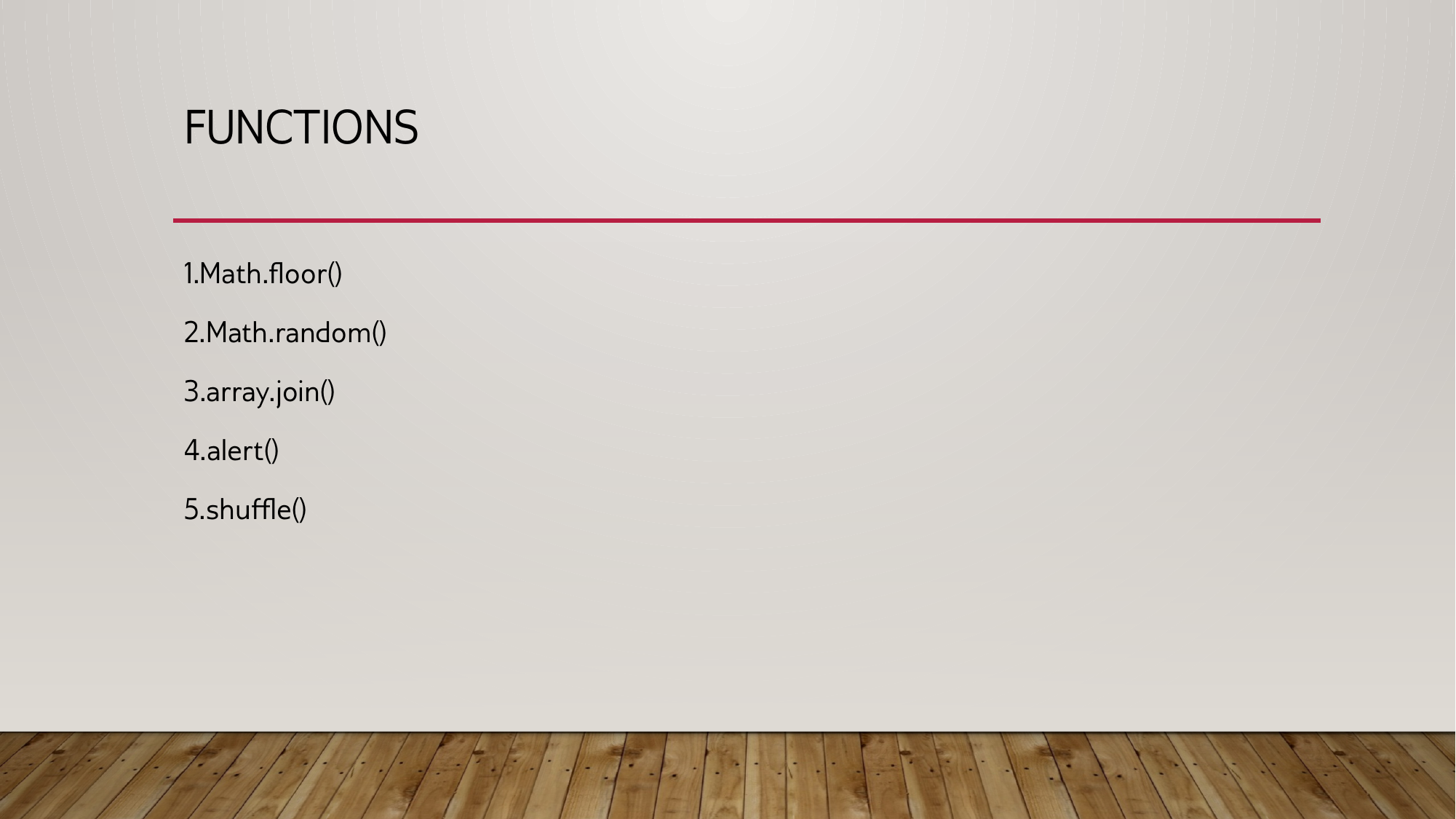

# functions
1.Math.floor()
2.Math.random()
3.array.join()
4.alert()
5.shuffle()